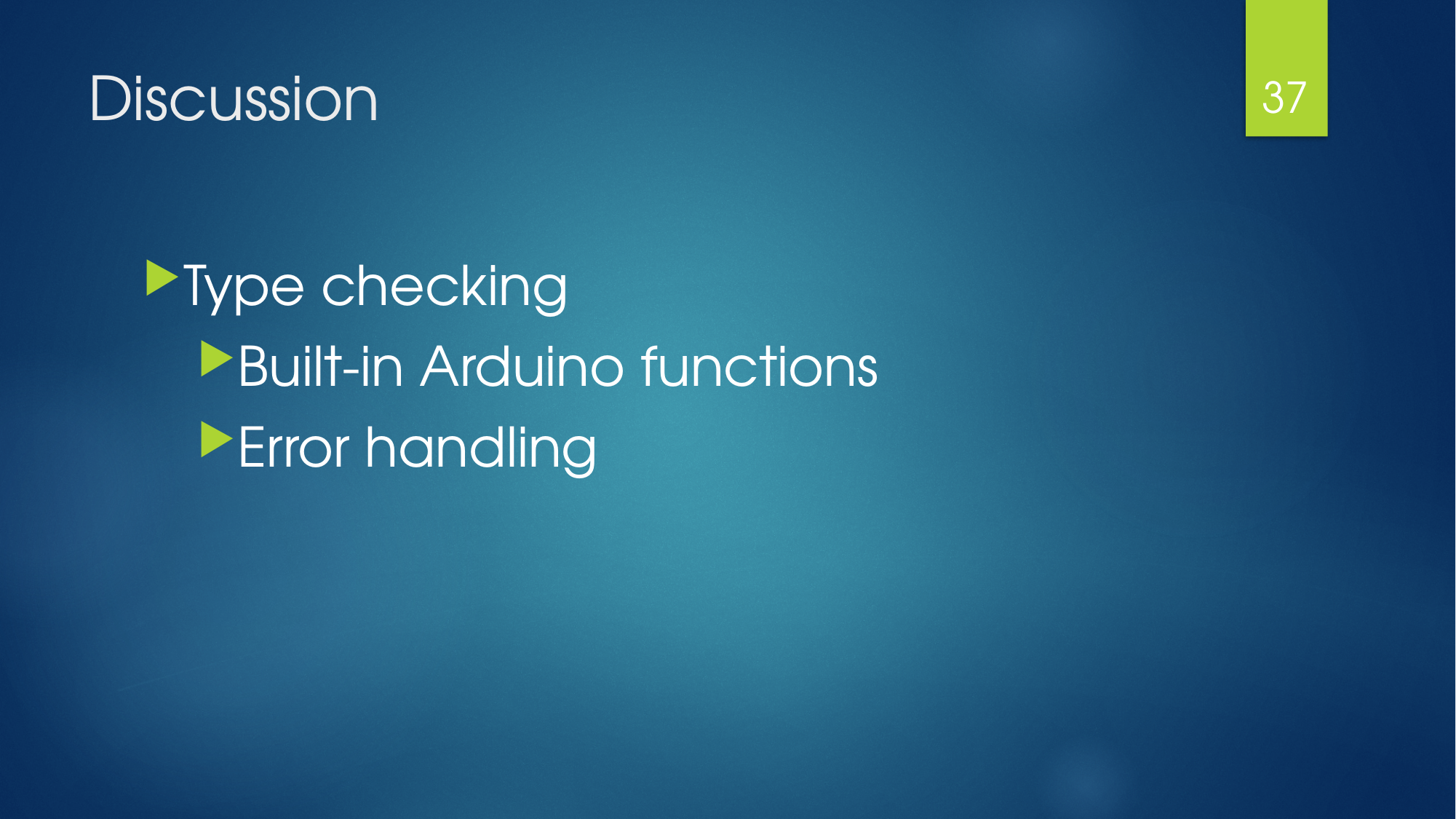

37
# Discussion
Type checking
Built-in Arduino functions
Error handling